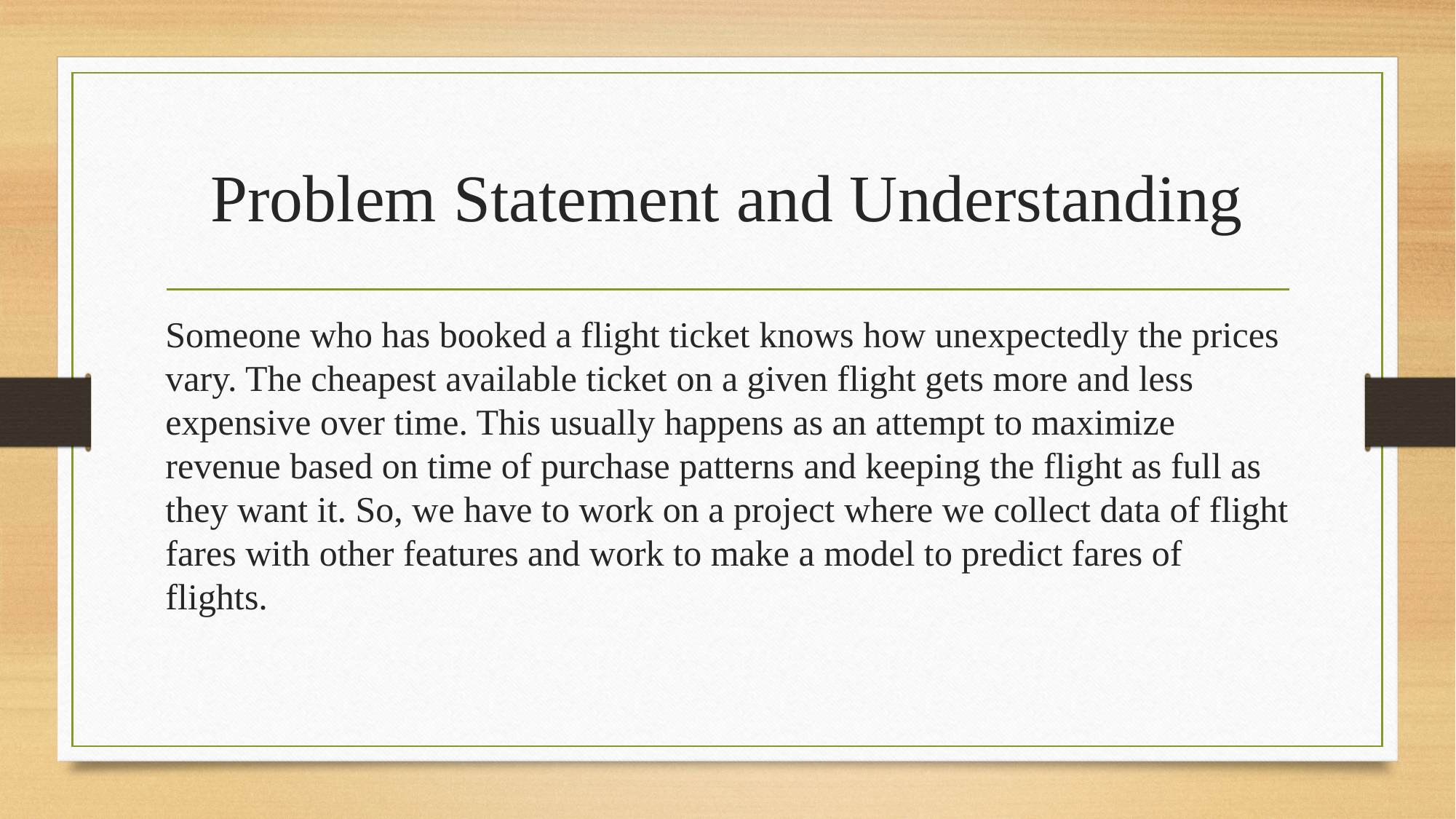

# Problem Statement and Understanding
Someone who has booked a flight ticket knows how unexpectedly the prices vary. The cheapest available ticket on a given flight gets more and less expensive over time. This usually happens as an attempt to maximize revenue based on time of purchase patterns and keeping the flight as full as they want it. So, we have to work on a project where we collect data of flight fares with other features and work to make a model to predict fares of flights.